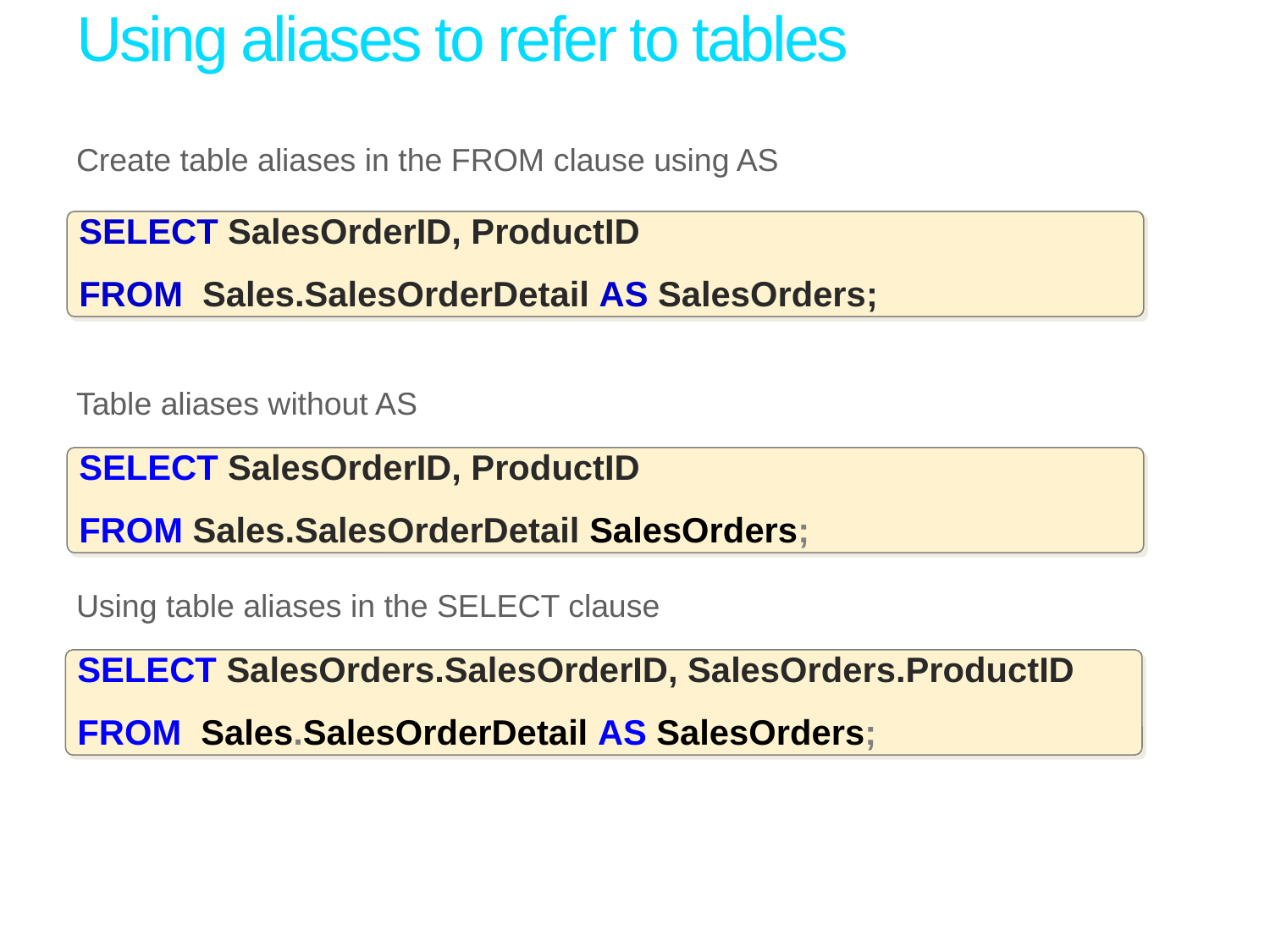

# Using aliases to refer to tables
Create table aliases in the FROM clause using AS

Table aliases without AS

Using table aliases in the SELECT clause
 SELECT SalesOrderID, ProductID
 FROM  Sales.SalesOrderDetail AS SalesOrders;
 SELECT SalesOrderID, ProductID
 FROM Sales.SalesOrderDetail SalesOrders;
 SELECT SalesOrders.SalesOrderID, SalesOrders.ProductID
 FROM  Sales.SalesOrderDetail AS SalesOrders;